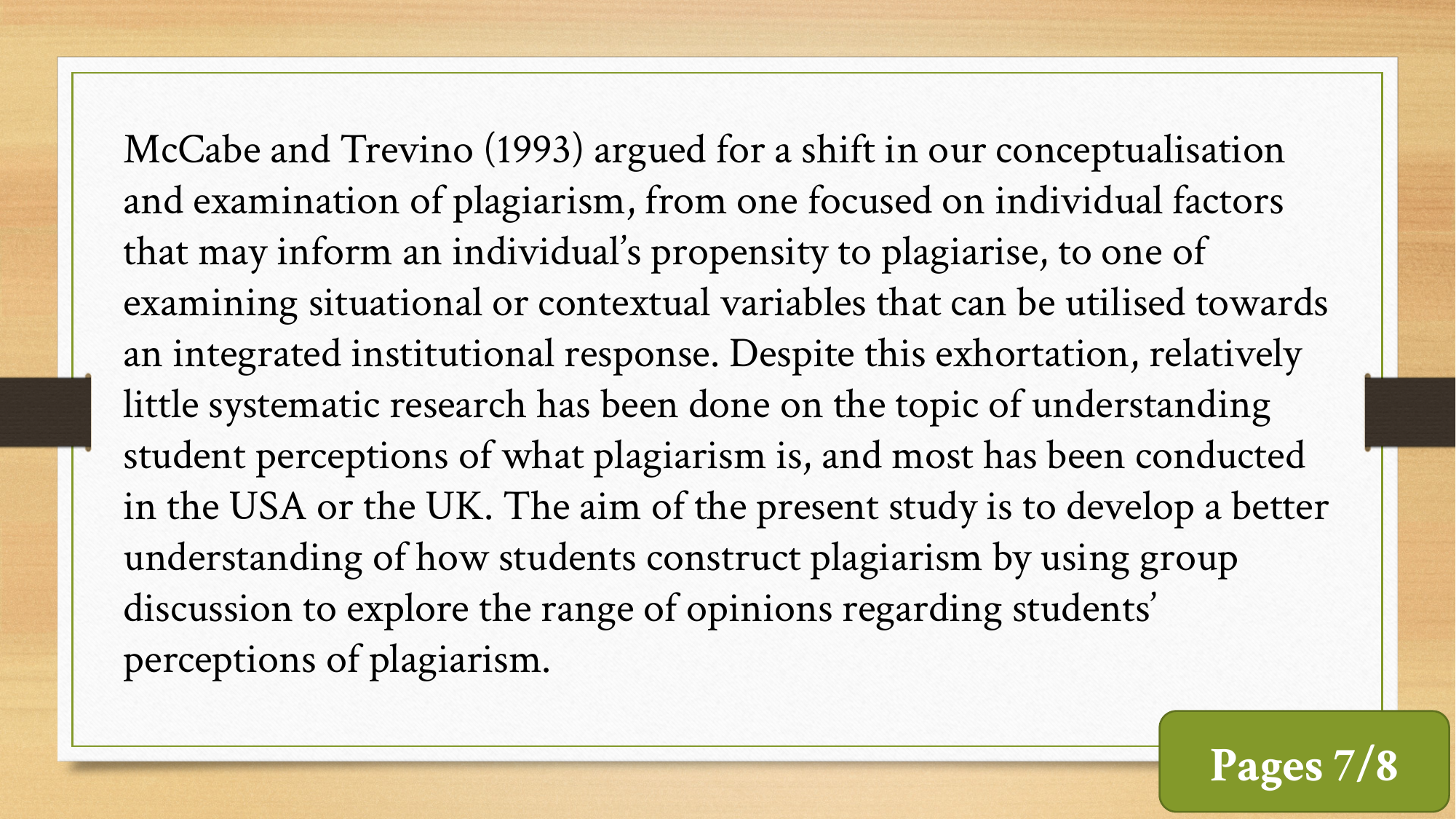

McCabe and Trevino (1993) argued for a shift in our conceptualisation and examination of plagiarism, from one focused on individual factors that may inform an individual’s propensity to plagiarise, to one of examining situational or contextual variables that can be utilised towards an integrated institutional response. Despite this exhortation, relatively little systematic research has been done on the topic of understanding student perceptions of what plagiarism is, and most has been conducted in the USA or the UK. The aim of the present study is to develop a better understanding of how students construct plagiarism by using group discussion to explore the range of opinions regarding students’ perceptions of plagiarism.
Pages 7/8